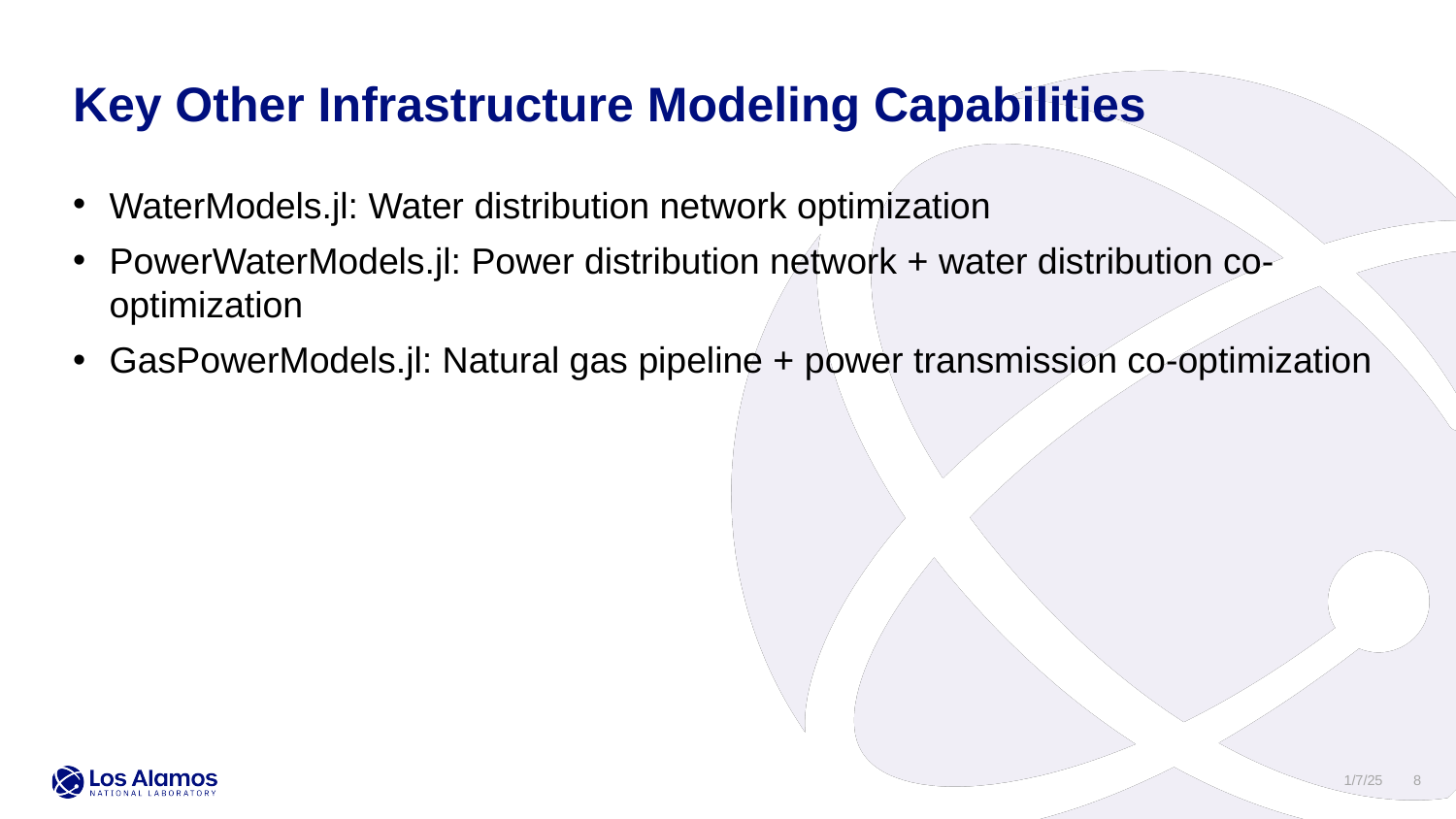

Key Other Infrastructure Modeling Capabilities
WaterModels.jl: Water distribution network optimization
PowerWaterModels.jl: Power distribution network + water distribution co-optimization
GasPowerModels.jl: Natural gas pipeline + power transmission co-optimization